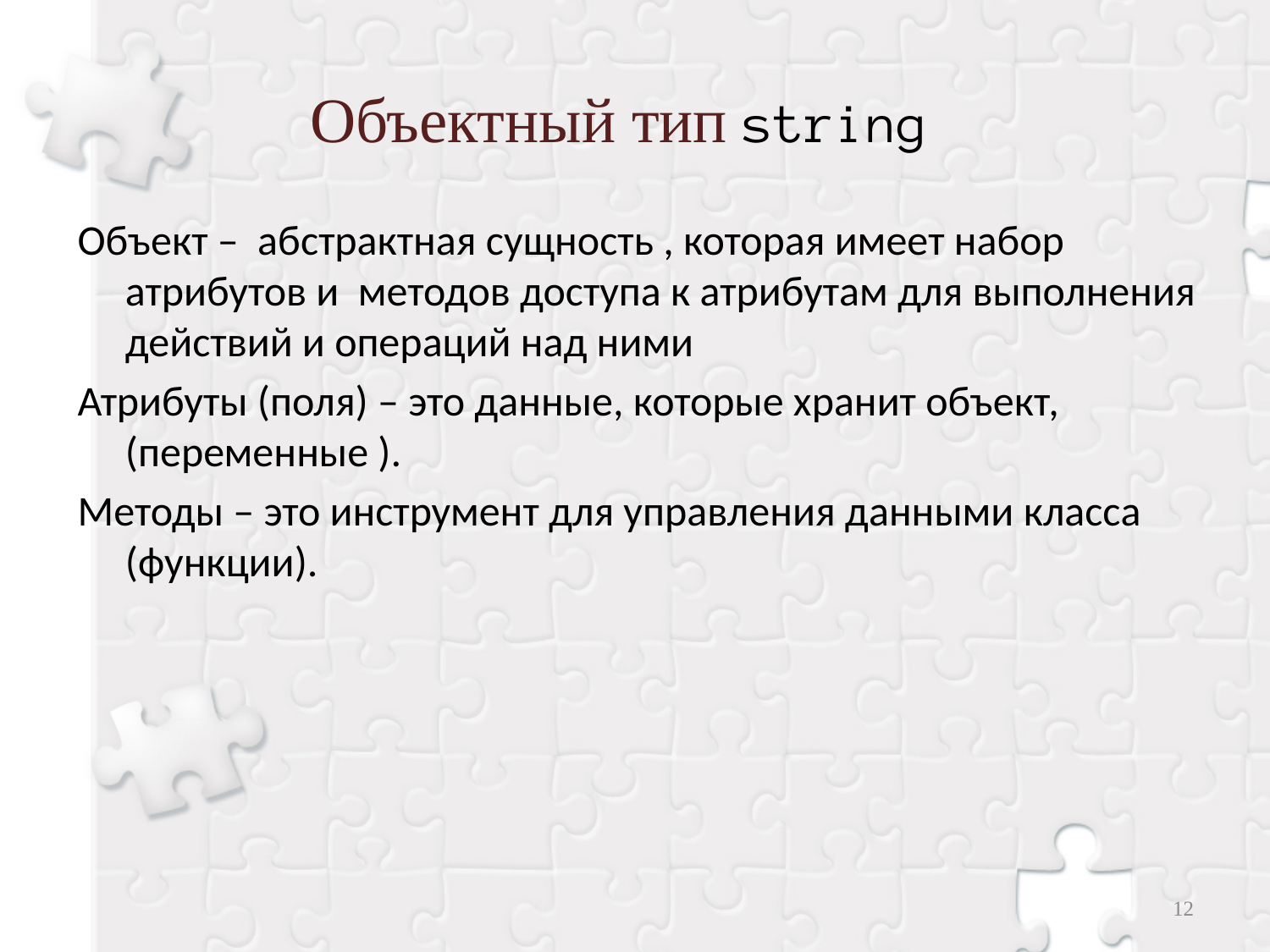

# Объектный тип string
Объект –  абстрактная сущность , которая имеет набор атрибутов и  методов доступа к атрибутам для выполнения действий и операций над ними
Атрибуты (поля) – это данные, которые хранит объект, (переменные ).
Методы – это инструмент для управления данными класса (функции).

12